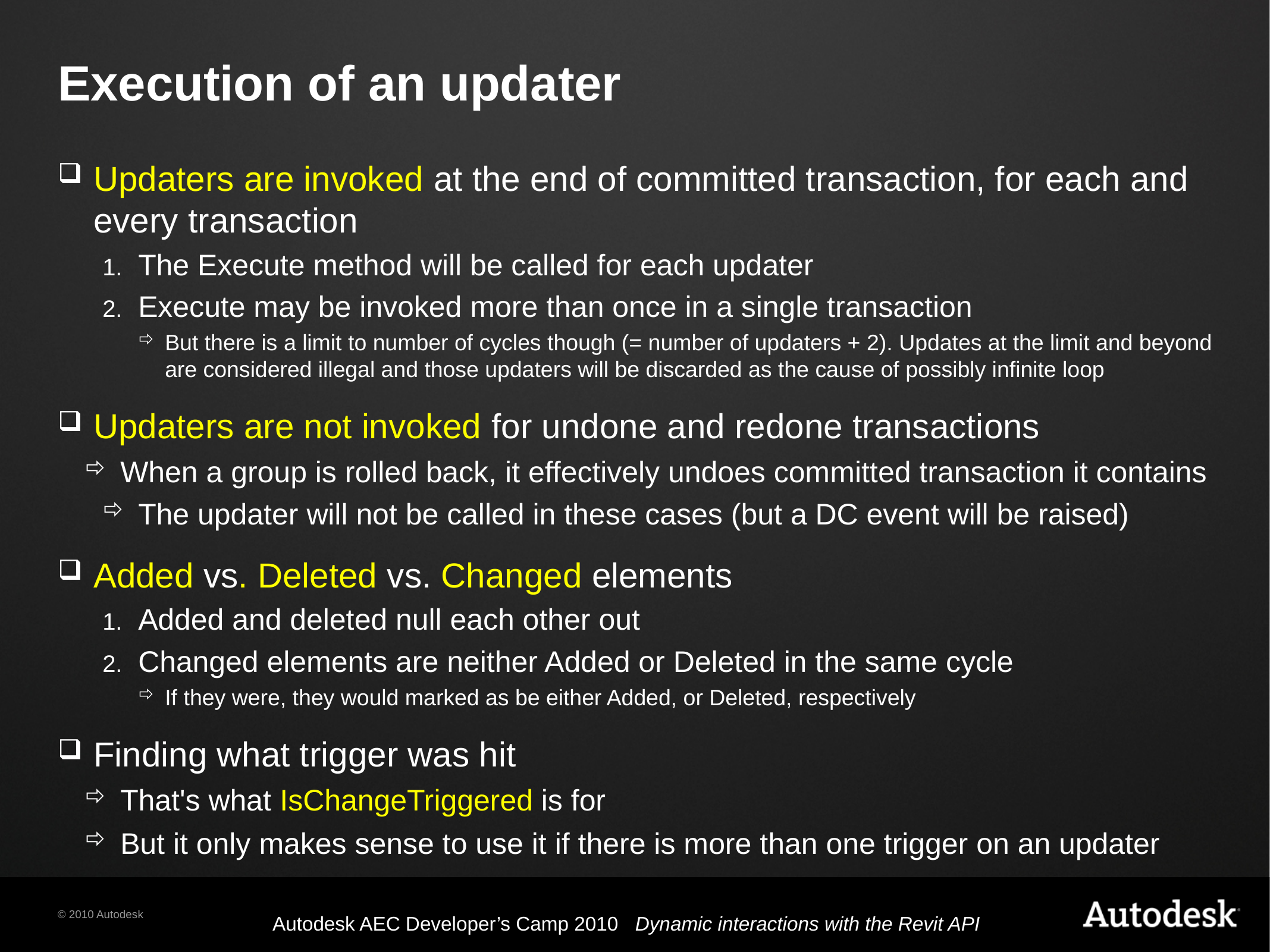

# Execution of an updater
Updaters are invoked at the end of committed transaction, for each and every transaction
The Execute method will be called for each updater
Execute may be invoked more than once in a single transaction
But there is a limit to number of cycles though (= number of updaters + 2). Updates at the limit and beyond are considered illegal and those updaters will be discarded as the cause of possibly infinite loop
Updaters are not invoked for undone and redone transactions
When a group is rolled back, it effectively undoes committed transaction it contains
The updater will not be called in these cases (but a DC event will be raised)
Added vs. Deleted vs. Changed elements
Added and deleted null each other out
Changed elements are neither Added or Deleted in the same cycle
If they were, they would marked as be either Added, or Deleted, respectively
Finding what trigger was hit
That's what IsChangeTriggered is for
But it only makes sense to use it if there is more than one trigger on an updater